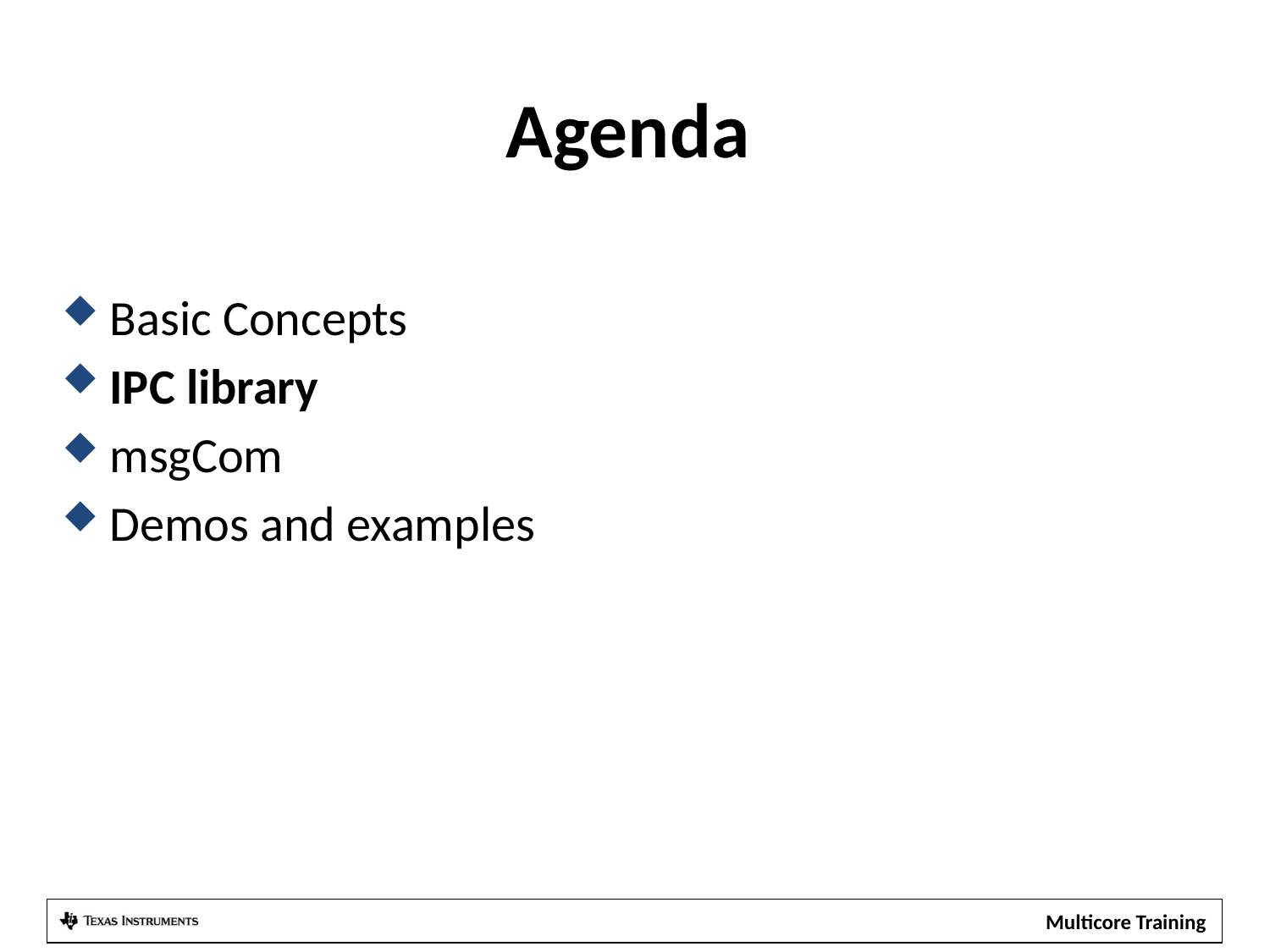

Agenda
Basic Concepts
IPC library
msgCom
Demos and examples